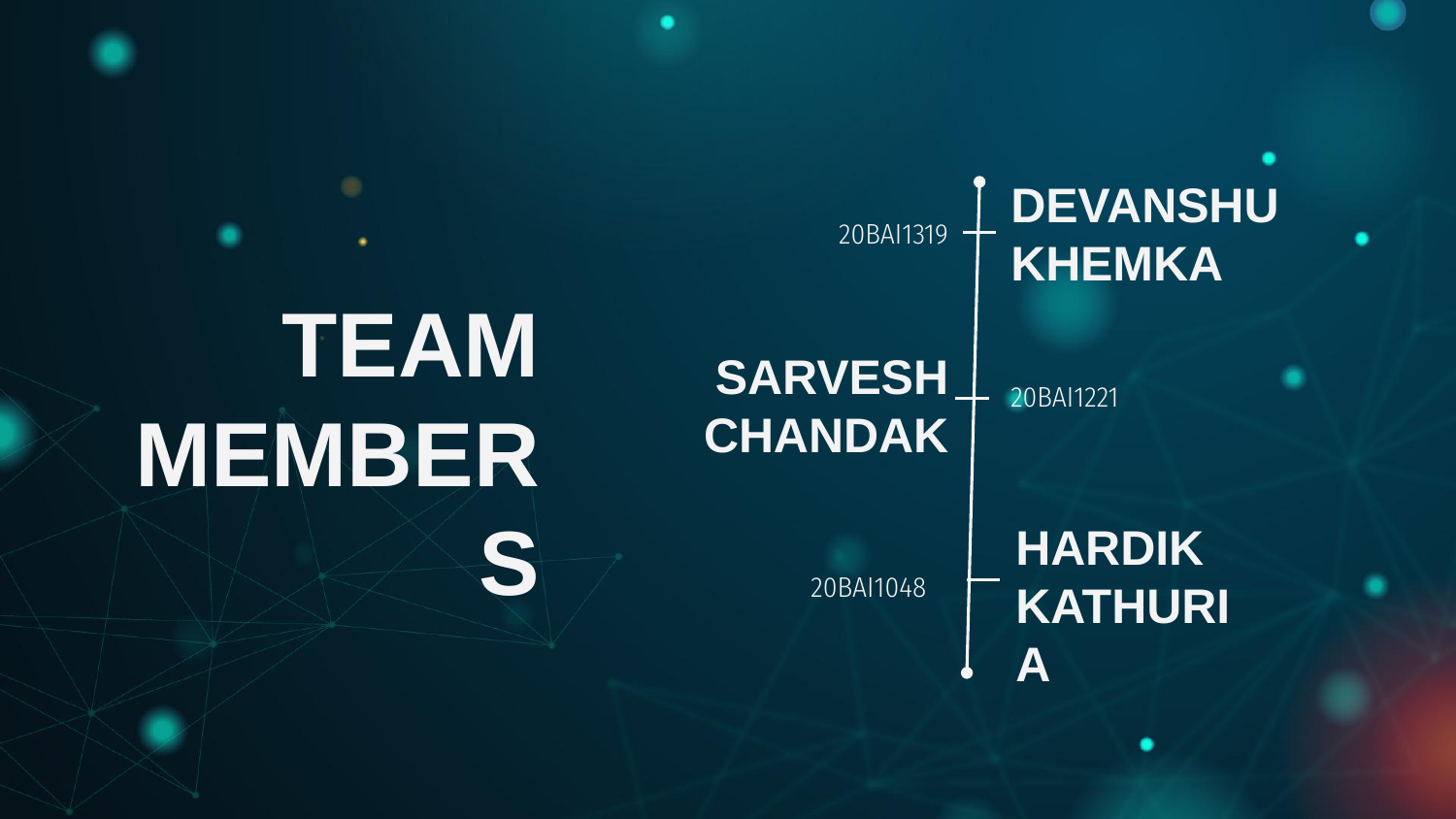

20BAI1319
DEVANSHU KHEMKA
# TEAM MEMBERS
SARVESH CHANDAK
20BAI1221

20BAI1048
HARDIK KATHURIA